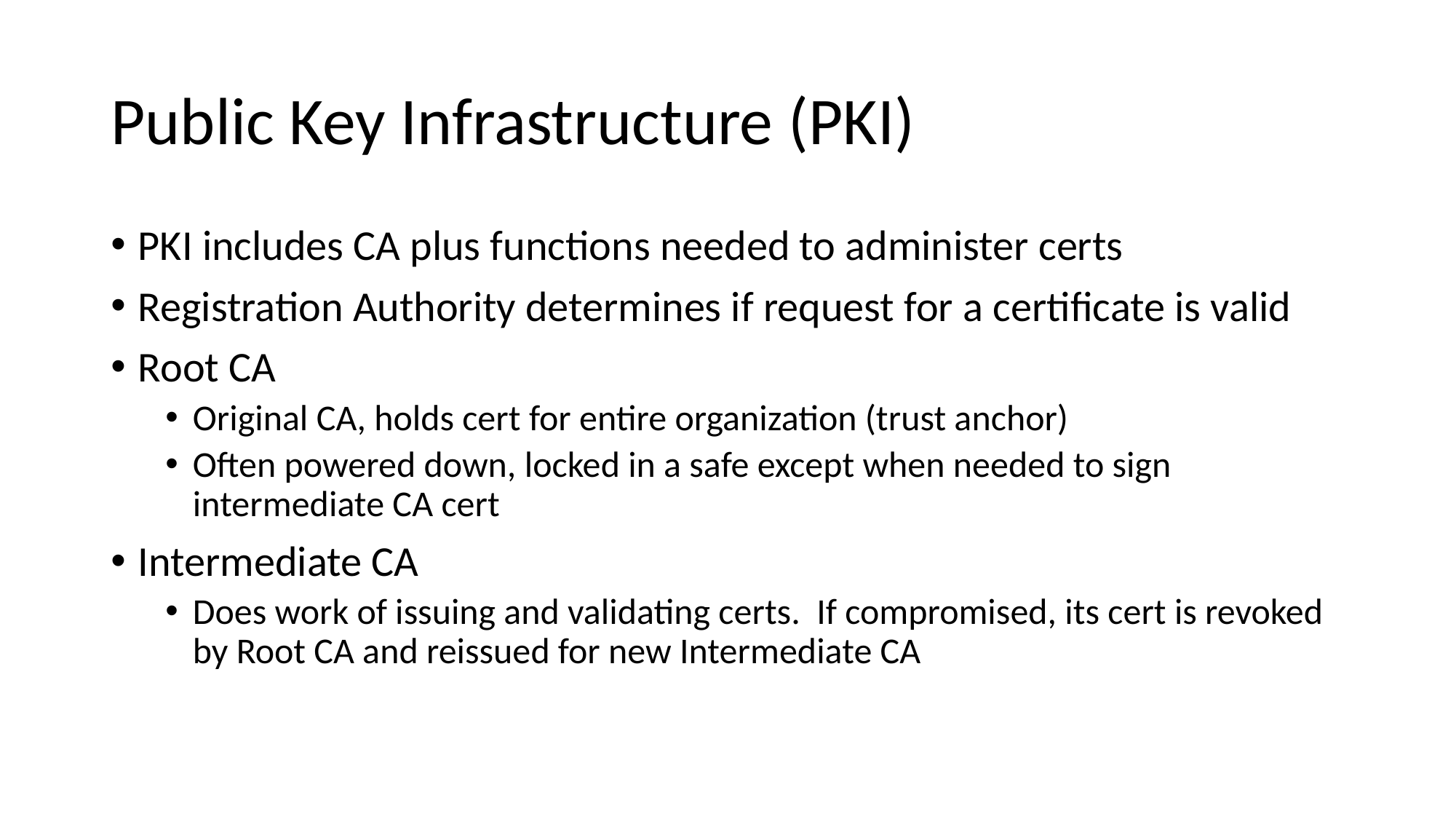

# Public Key Infrastructure (PKI)
PKI includes CA plus functions needed to administer certs
Registration Authority determines if request for a certificate is valid
Root CA
Original CA, holds cert for entire organization (trust anchor)
Often powered down, locked in a safe except when needed to sign intermediate CA cert
Intermediate CA
Does work of issuing and validating certs.  If compromised, its cert is revoked by Root CA and reissued for new Intermediate CA